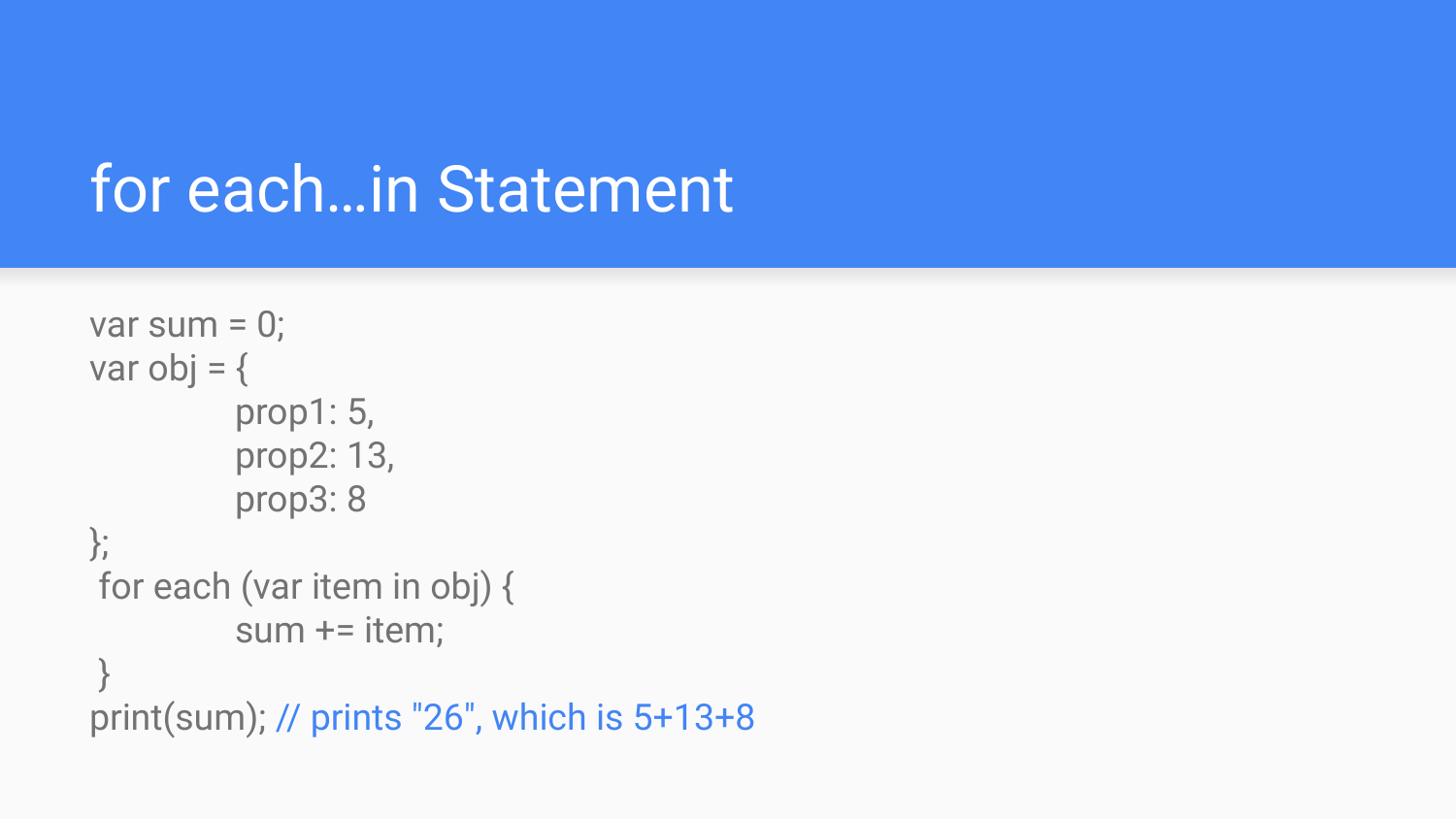

# for each…in Statement
var sum = 0;
var obj = {
	prop1: 5,
	prop2: 13,
	prop3: 8
};
 for each (var item in obj) {
 	sum += item;
 }
print(sum); // prints "26", which is 5+13+8